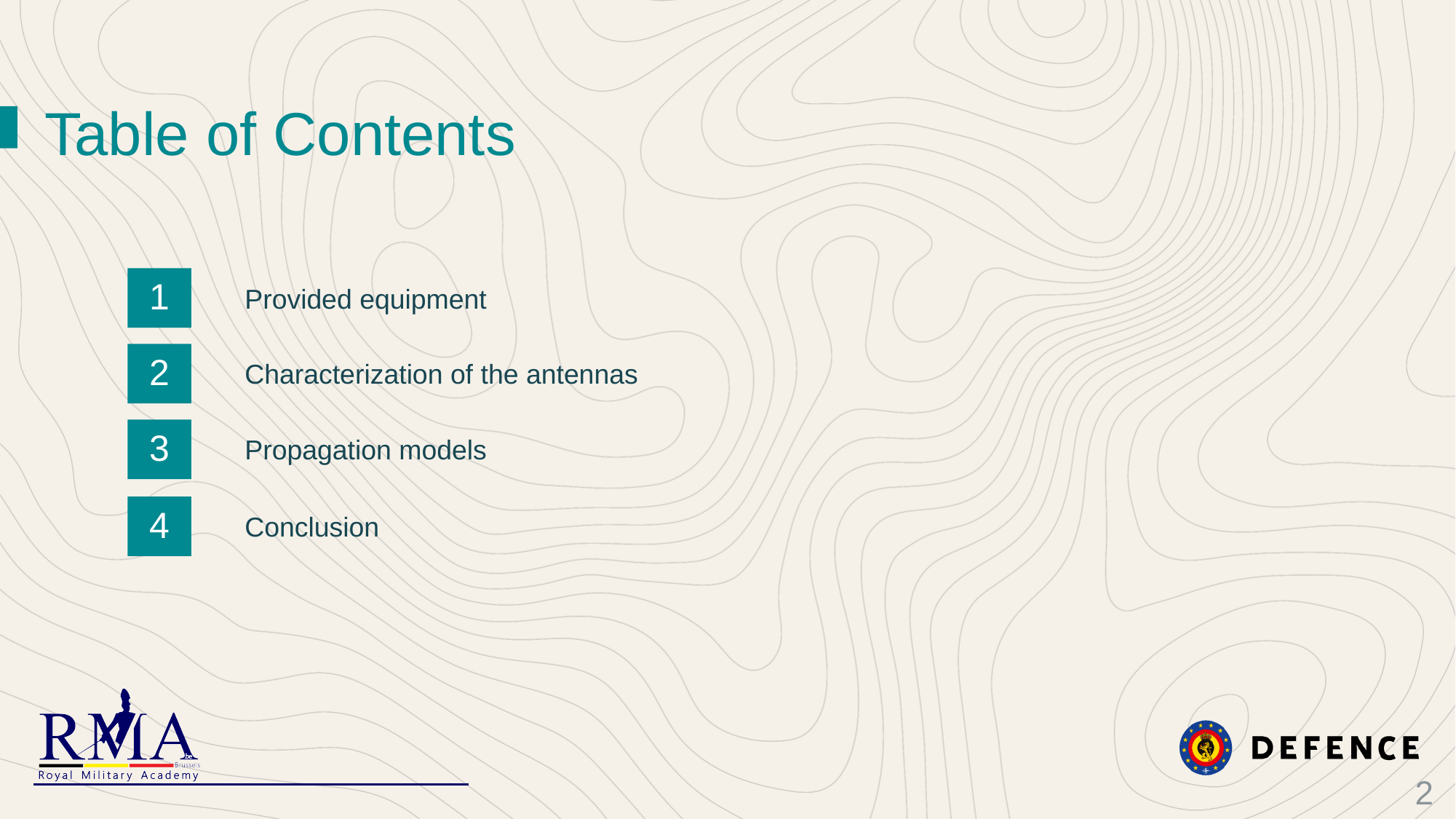

Table of Contents
1
Provided equipment
2
Characterization of the antennas
3
Propagation models
4
Conclusion